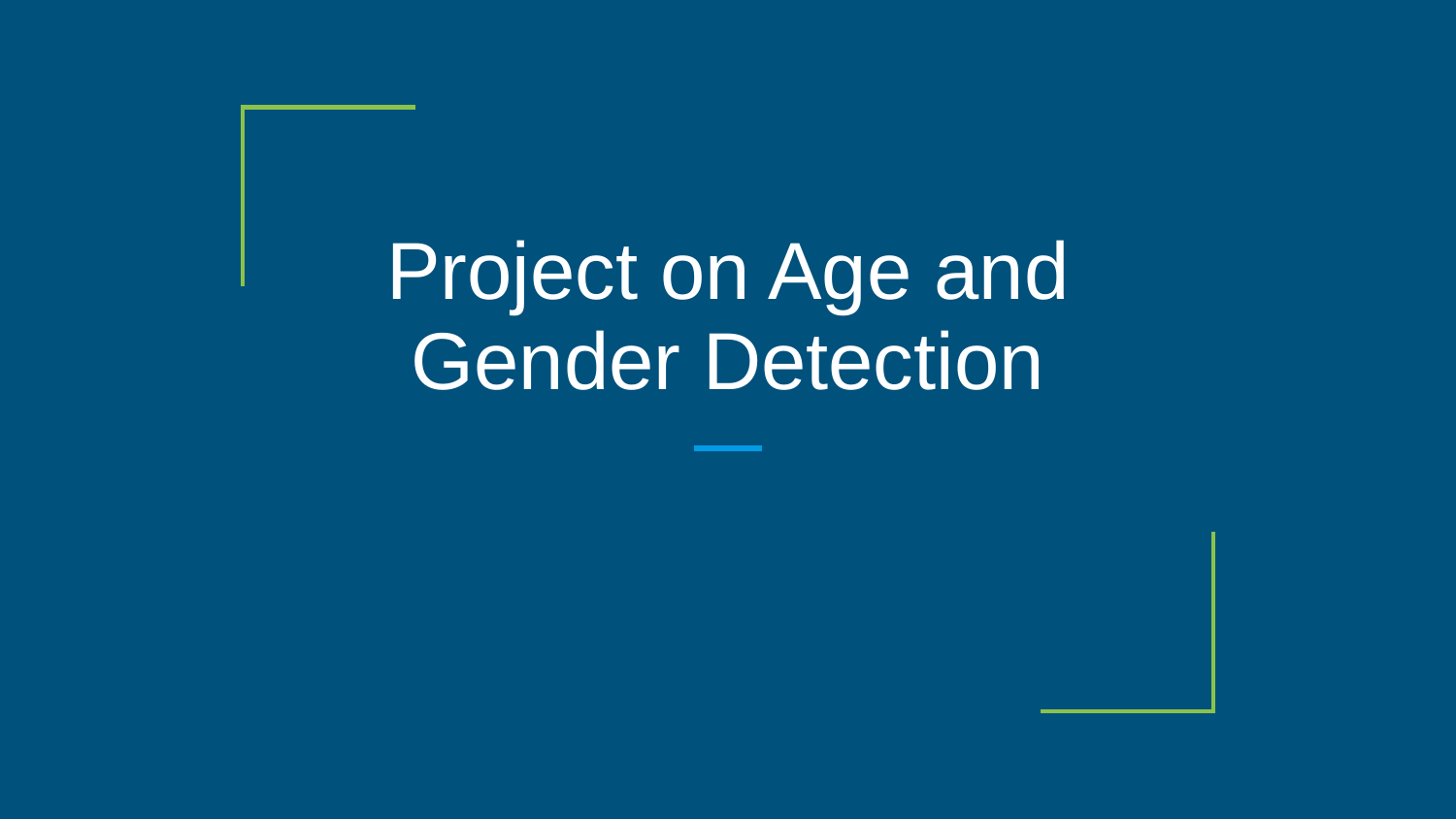

# Project on Age and Gender Detection